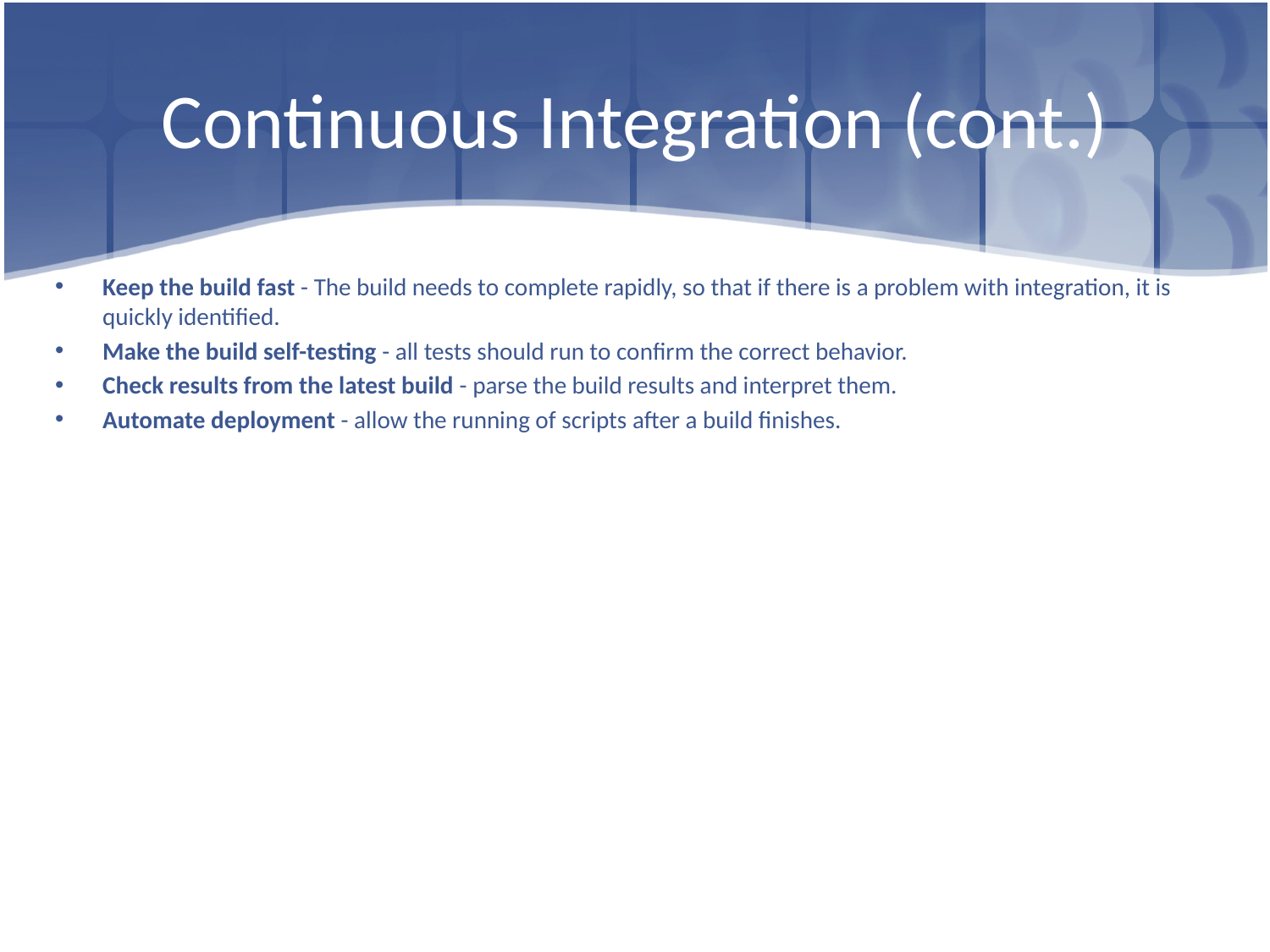

# Continuous Integration (cont.)
Keep the build fast - The build needs to complete rapidly, so that if there is a problem with integration, it is quickly identified.
Make the build self-testing - all tests should run to confirm the correct behavior.
Check results from the latest build - parse the build results and interpret them.
Automate deployment - allow the running of scripts after a build finishes.